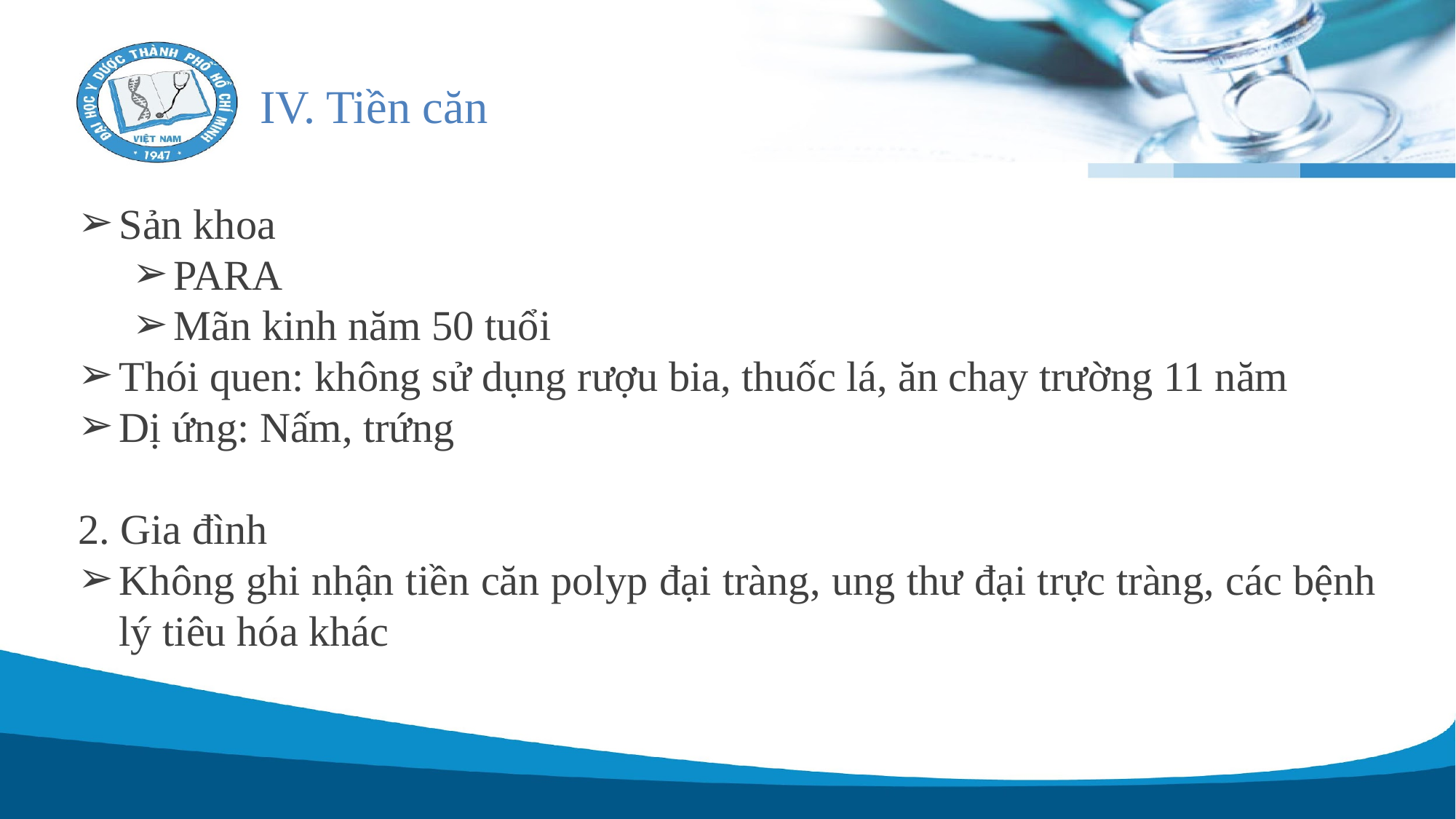

# IV. Tiền căn
Sản khoa
PARA
Mãn kinh năm 50 tuổi
Thói quen: không sử dụng rượu bia, thuốc lá, ăn chay trường 11 năm
Dị ứng: Nấm, trứng

2. Gia đình
Không ghi nhận tiền căn polyp đại tràng, ung thư đại trực tràng, các bệnh lý tiêu hóa khác